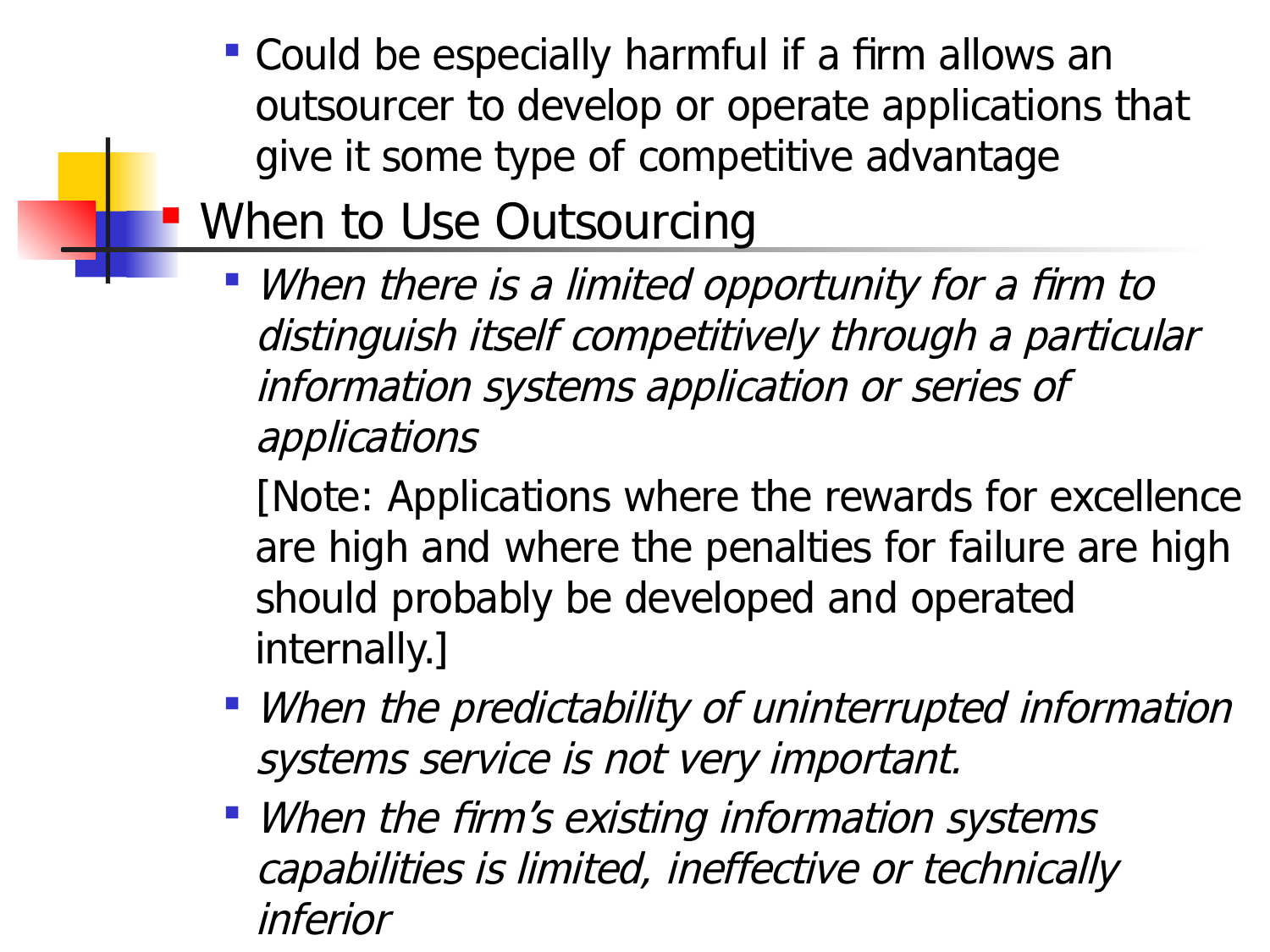

Could be especially harmful if a firm allows an outsourcer to develop or operate applications that give it some type of competitive advantage
When to Use Outsourcing
When there is a limited opportunity for a firm to distinguish itself competitively through a particular information systems application or series of applications
	[Note: Applications where the rewards for excellence are high and where the penalties for failure are high should probably be developed and operated internally.]
When the predictability of uninterrupted information systems service is not very important.
When the firm’s existing information systems capabilities is limited, ineffective or technically inferior